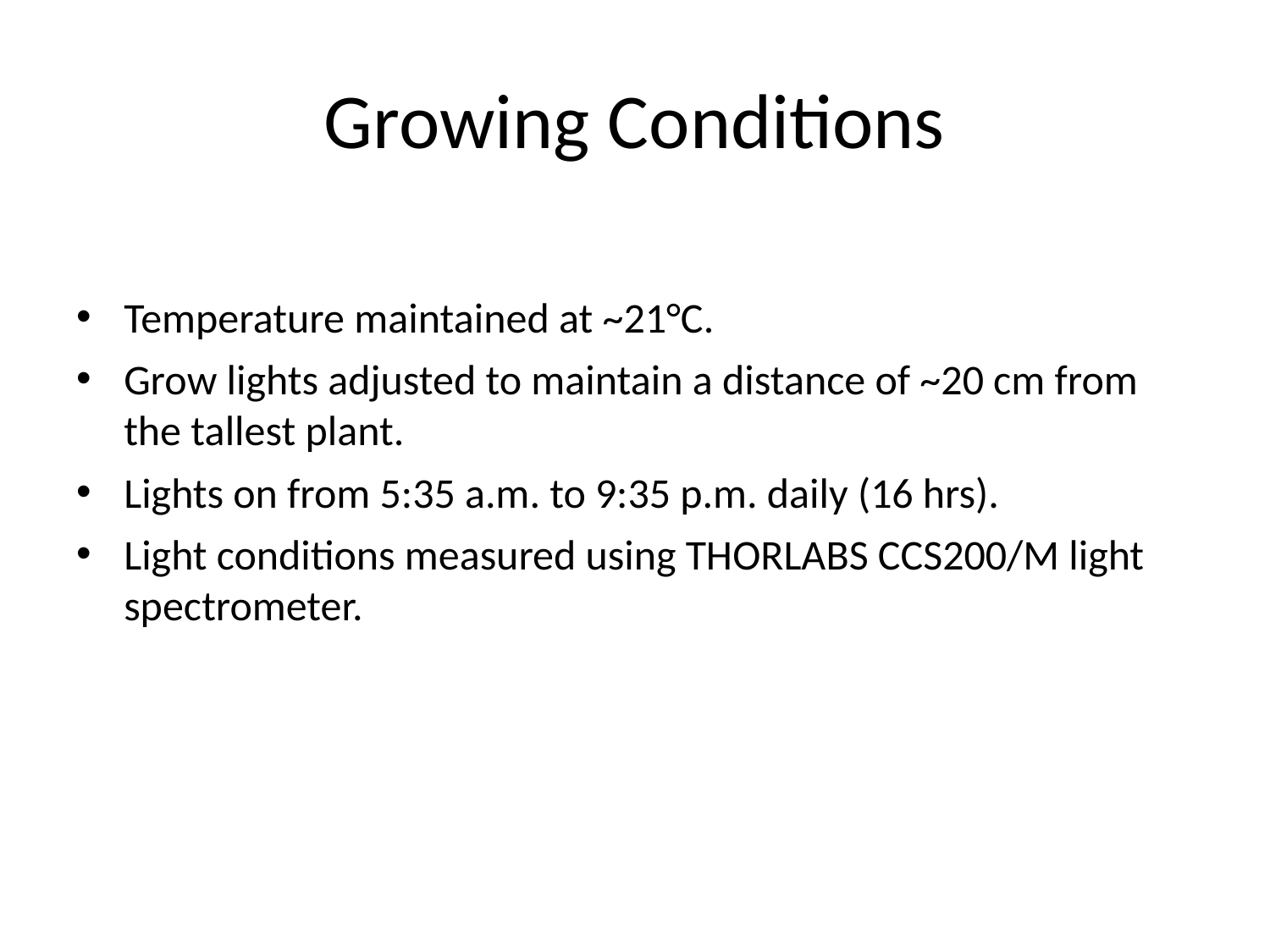

# Growing Conditions

Temperature maintained at ~21°C.
Grow lights adjusted to maintain a distance of ~20 cm from the tallest plant.
Lights on from 5:35 a.m. to 9:35 p.m. daily (16 hrs).
Light conditions measured using THORLABS CCS200/M light spectrometer.